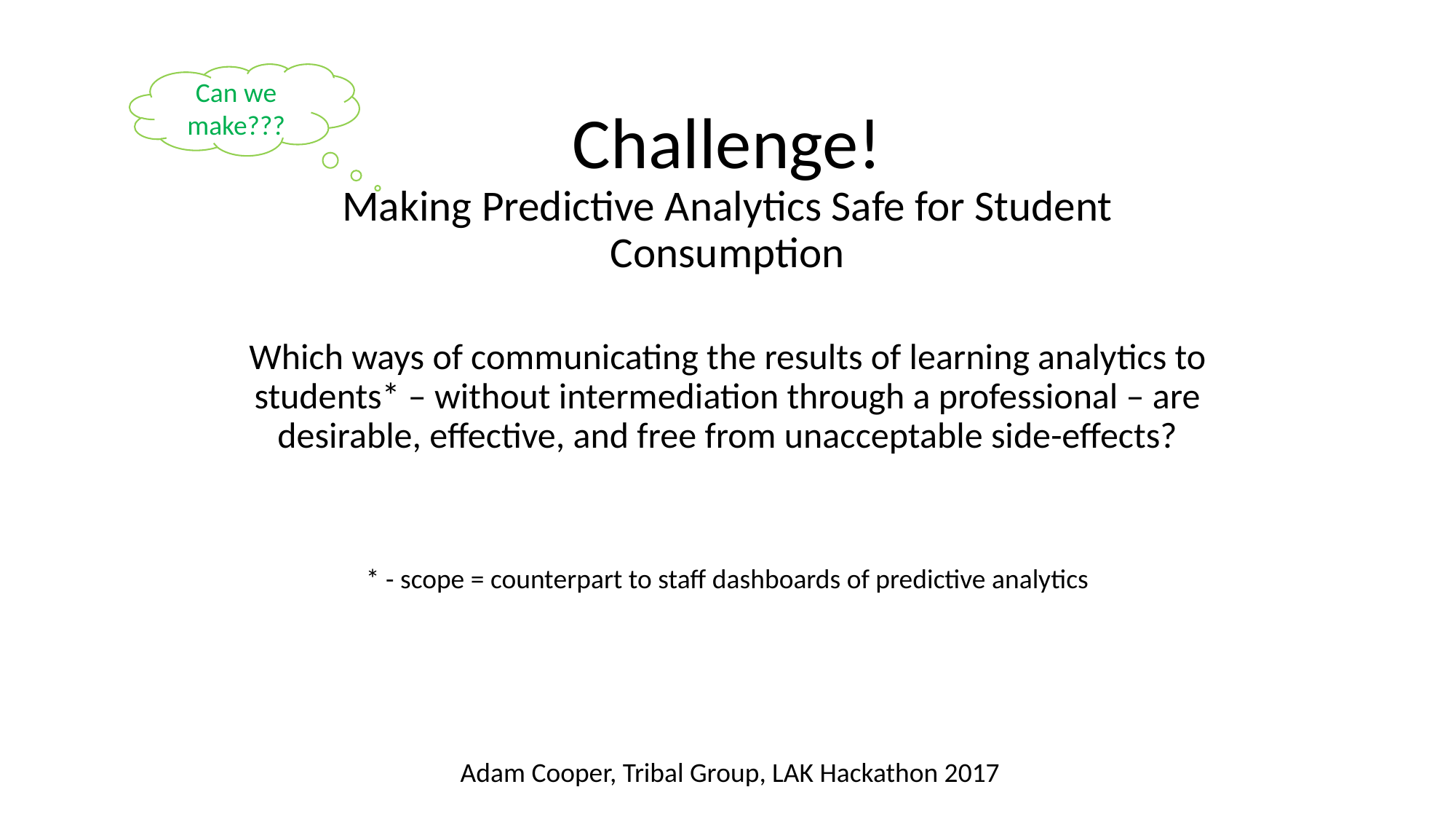

Can we make???
# Challenge! Making Predictive Analytics Safe for Student Consumption
Which ways of communicating the results of learning analytics to students* – without intermediation through a professional – are desirable, effective, and free from unacceptable side-effects?

* - scope = counterpart to staff dashboards of predictive analytics
Adam Cooper, Tribal Group, LAK Hackathon 2017